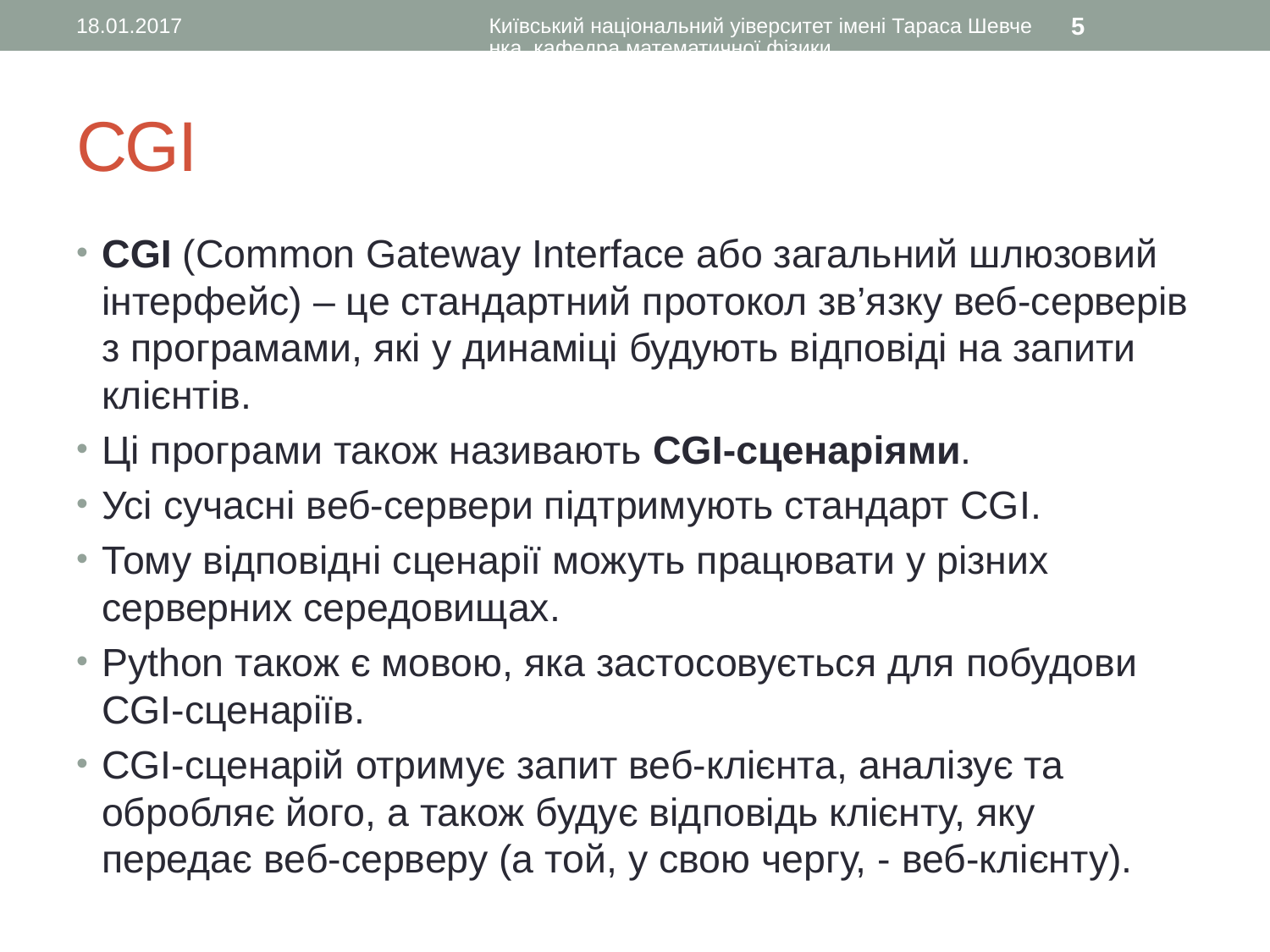

18.01.2017
Київський національний уіверситет імені Тараса Шевченка, кафедра математичної фізики
5
# CGI
CGI (Common Gateway Interface або загальний шлюзовий інтерфейс) – це стандартний протокол зв’язку веб-серверів з програмами, які у динаміці будують відповіді на запити клієнтів.
Ці програми також називають CGI-сценаріями.
Усі сучасні веб-сервери підтримують стандарт CGI.
Тому відповідні сценарії можуть працювати у різних серверних середовищах.
Python також є мовою, яка застосовується для побудови CGI-сценаріїв.
CGI-сценарій отримує запит веб-клієнта, аналізує та обробляє його, а також будує відповідь клієнту, яку передає веб-серверу (а той, у свою чергу, - веб-клієнту).